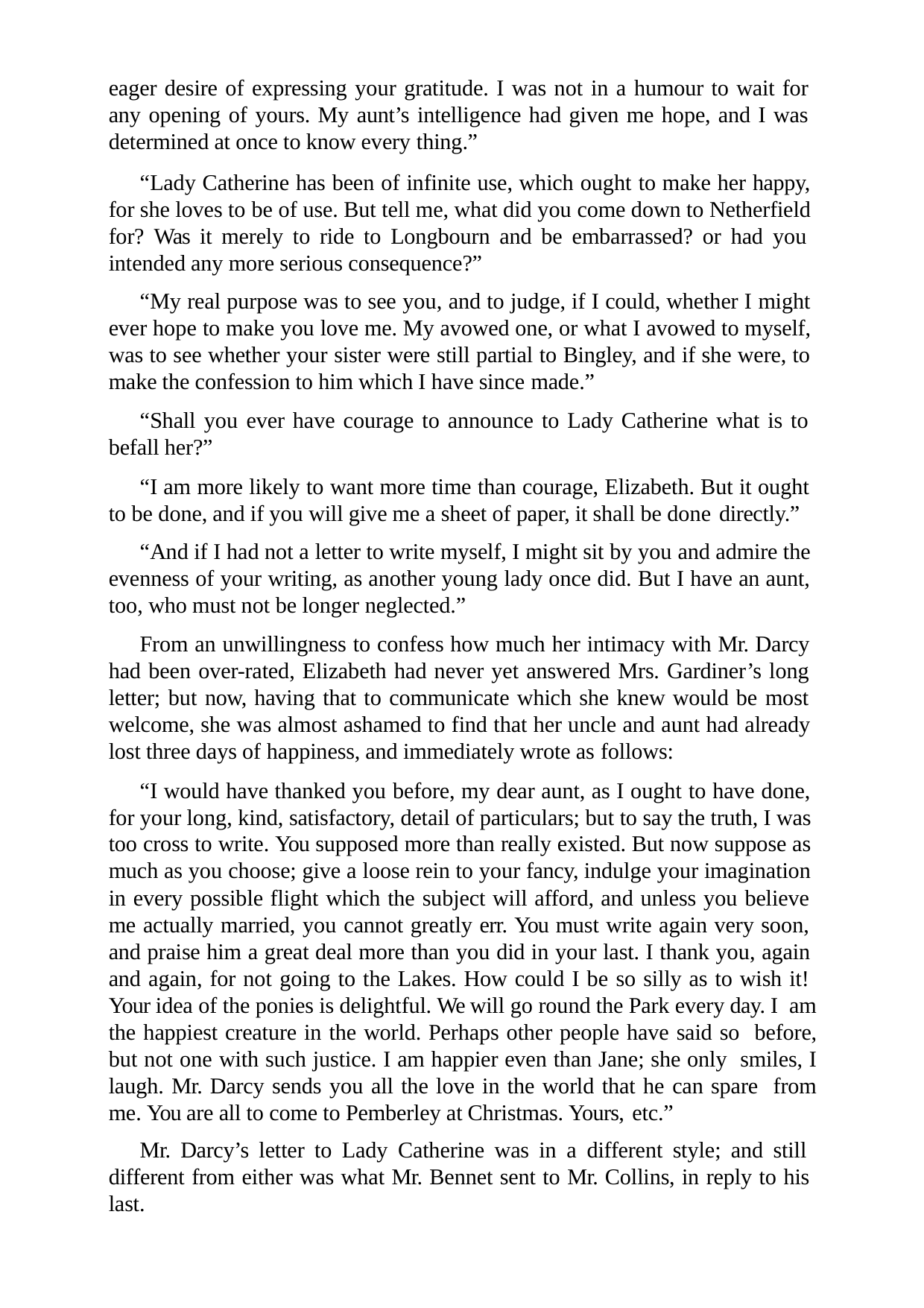

eager desire of expressing your gratitude. I was not in a humour to wait for  any opening of yours. My aunt’s intelligence had given me hope, and I was  determined at once to know every thing.”
“Lady Catherine has been of infinite use, which ought to make her happy,  for she loves to be of use. But tell me, what did you come down to Netherfield  for? Was it merely to ride to Longbourn and be embarrassed? or had you  intended any more serious consequence?”
“My real purpose was to see you, and to judge, if I could, whether I might  ever hope to make you love me. My avowed one, or what I avowed to myself,  was to see whether your sister were still partial to Bingley, and if she were, to  make the confession to him which I have since made.”
“Shall you ever have courage to announce to Lady Catherine what is to  befall her?”
“I am more likely to want more time than courage, Elizabeth. But it ought  to be done, and if you will give me a sheet of paper, it shall be done directly.”
“And if I had not a letter to write myself, I might sit by you and admire the  evenness of your writing, as another young lady once did. But I have an aunt,  too, who must not be longer neglected.”
From an unwillingness to confess how much her intimacy with Mr. Darcy  had been over-rated, Elizabeth had never yet answered Mrs. Gardiner’s long  letter; but now, having that to communicate which she knew would be most  welcome, she was almost ashamed to find that her uncle and aunt had already  lost three days of happiness, and immediately wrote as follows:
“I would have thanked you before, my dear aunt, as I ought to have done,  for your long, kind, satisfactory, detail of particulars; but to say the truth, I was  too cross to write. You supposed more than really existed. But now suppose as  much as you choose; give a loose rein to your fancy, indulge your imagination  in every possible flight which the subject will afford, and unless you believe  me actually married, you cannot greatly err. You must write again very soon,  and praise him a great deal more than you did in your last. I thank you, again  and again, for not going to the Lakes. How could I be so silly as to wish it!  Your idea of the ponies is delightful. We will go round the Park every day. I  am the happiest creature in the world. Perhaps other people have said so  before, but not one with such justice. I am happier even than Jane; she only  smiles, I laugh. Mr. Darcy sends you all the love in the world that he can spare  from me. You are all to come to Pemberley at Christmas. Yours, etc.”
Mr. Darcy’s letter to Lady Catherine was in a different style; and still  different from either was what Mr. Bennet sent to Mr. Collins, in reply to his  last.